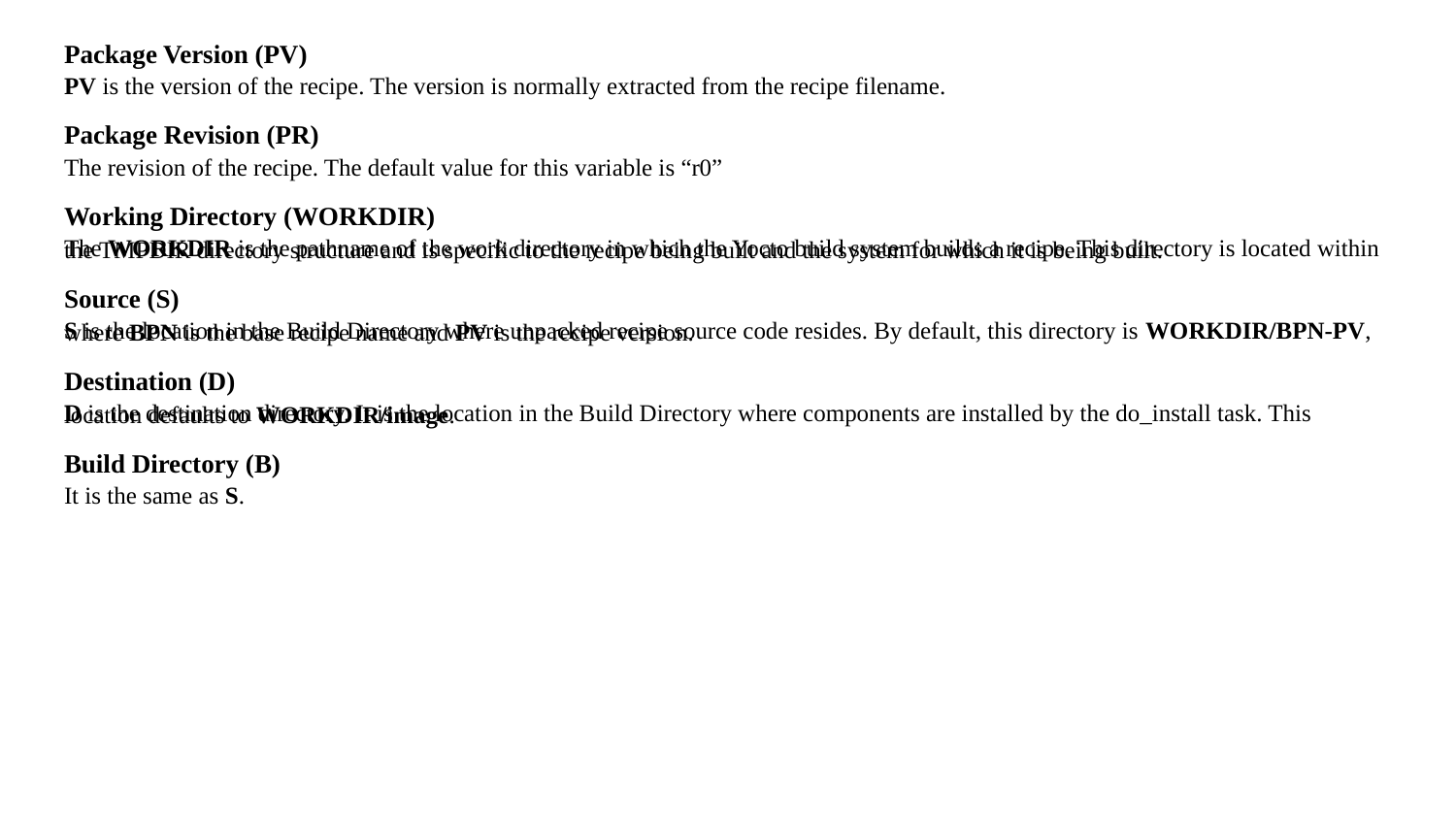

Package Version (PV)
PV is the version of the recipe. The version is normally extracted from the recipe filename.
Package Revision (PR)
The revision of the recipe. The default value for this variable is “r0”
Working Directory (WORKDIR)
The WORKDIR is the pathname of the work directory in which the Yocto build system builds a recipe. This directory is located within the TMPDIR directory structure and is specific to the recipe being built and the system for which it is being built.
Source (S)
S is the location in the Build Directory where unpacked recipe source code resides. By default, this directory is WORKDIR/BPN-PV, where BPN is the base recipe name and PV is the recipe version.
Destination (D)
D is the destination directory. It is the location in the Build Directory where components are installed by the do_install task. This location defaults to WORKDIR/image.
Build Directory (B)
It is the same as S.